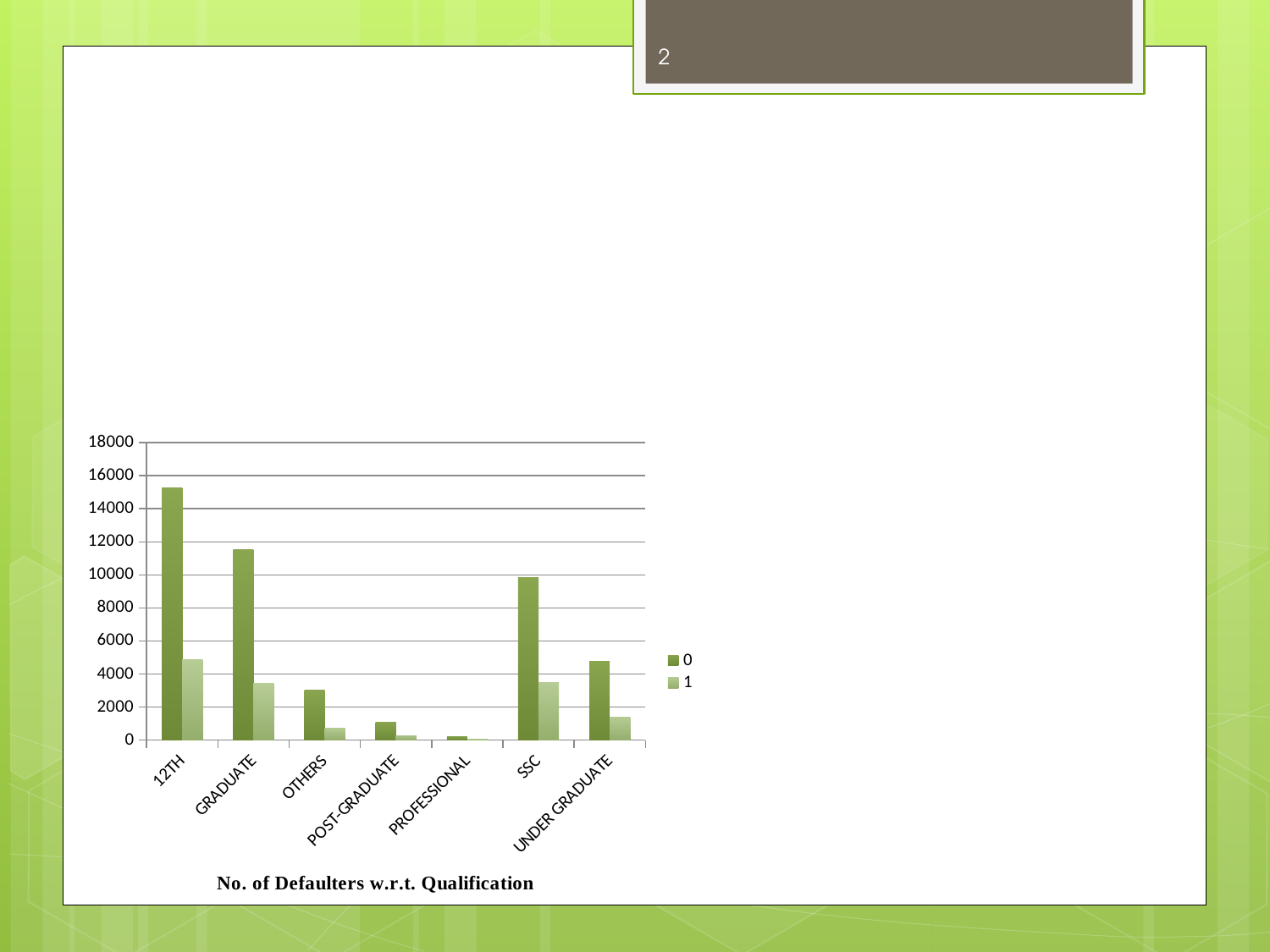

2

### Chart

| Category | 0 | 1 |
|---|---|---|
| 12TH | 15287.0 | 4882.0 |
| GRADUATE | 11539.0 | 3448.0 |
| OTHERS | 3037.0 | 702.0 |
| POST-GRADUATE | 1083.0 | 285.0 |
| PROFESSIONAL | 194.0 | 36.0 |
| SSC | 9825.0 | 3494.0 |
| UNDER GRADUATE | 4797.0 | 1391.0 |